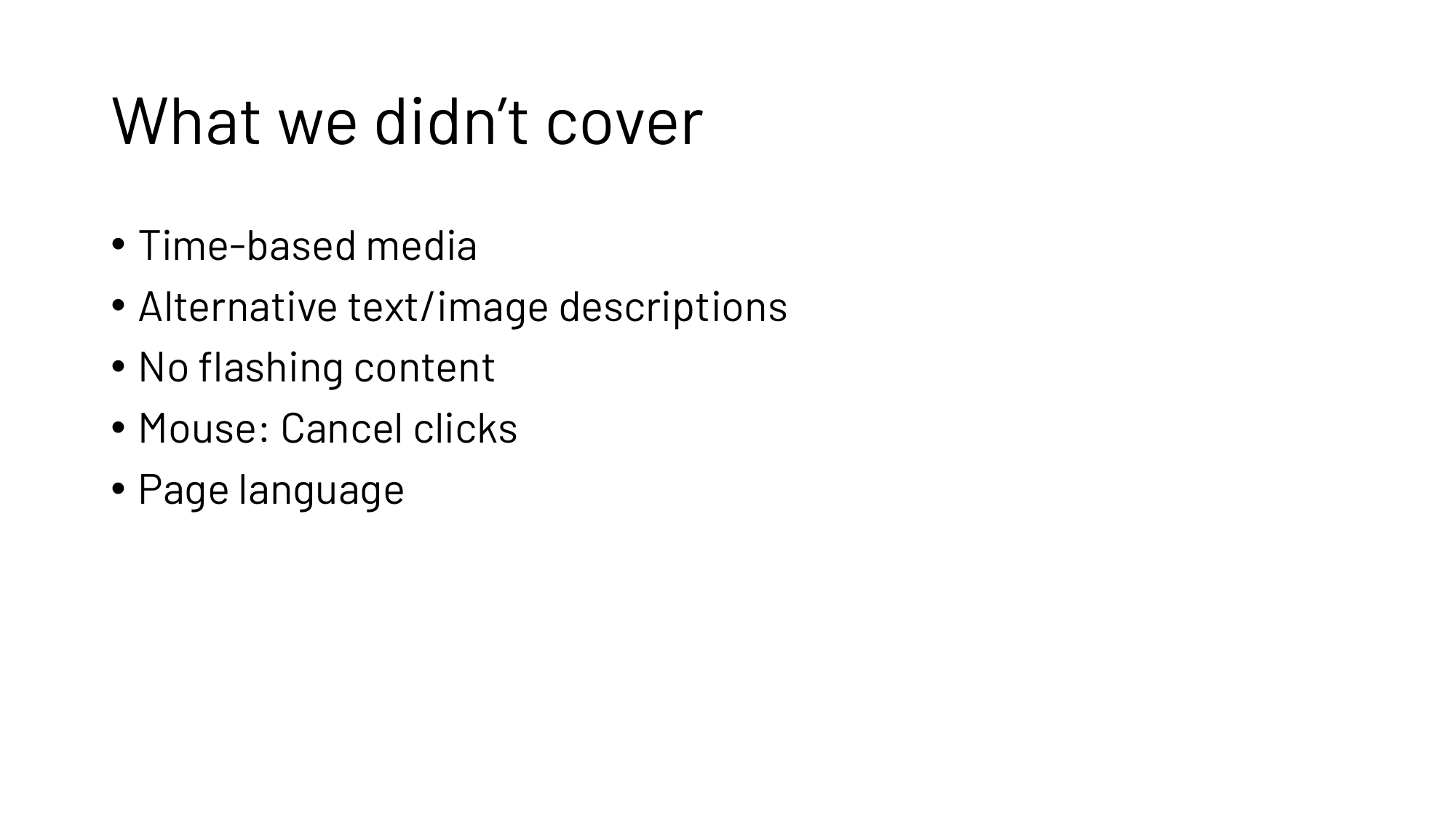

# What we didn’t cover
Time-based media
Alternative text/image descriptions
No flashing content
Mouse: Cancel clicks
Page language